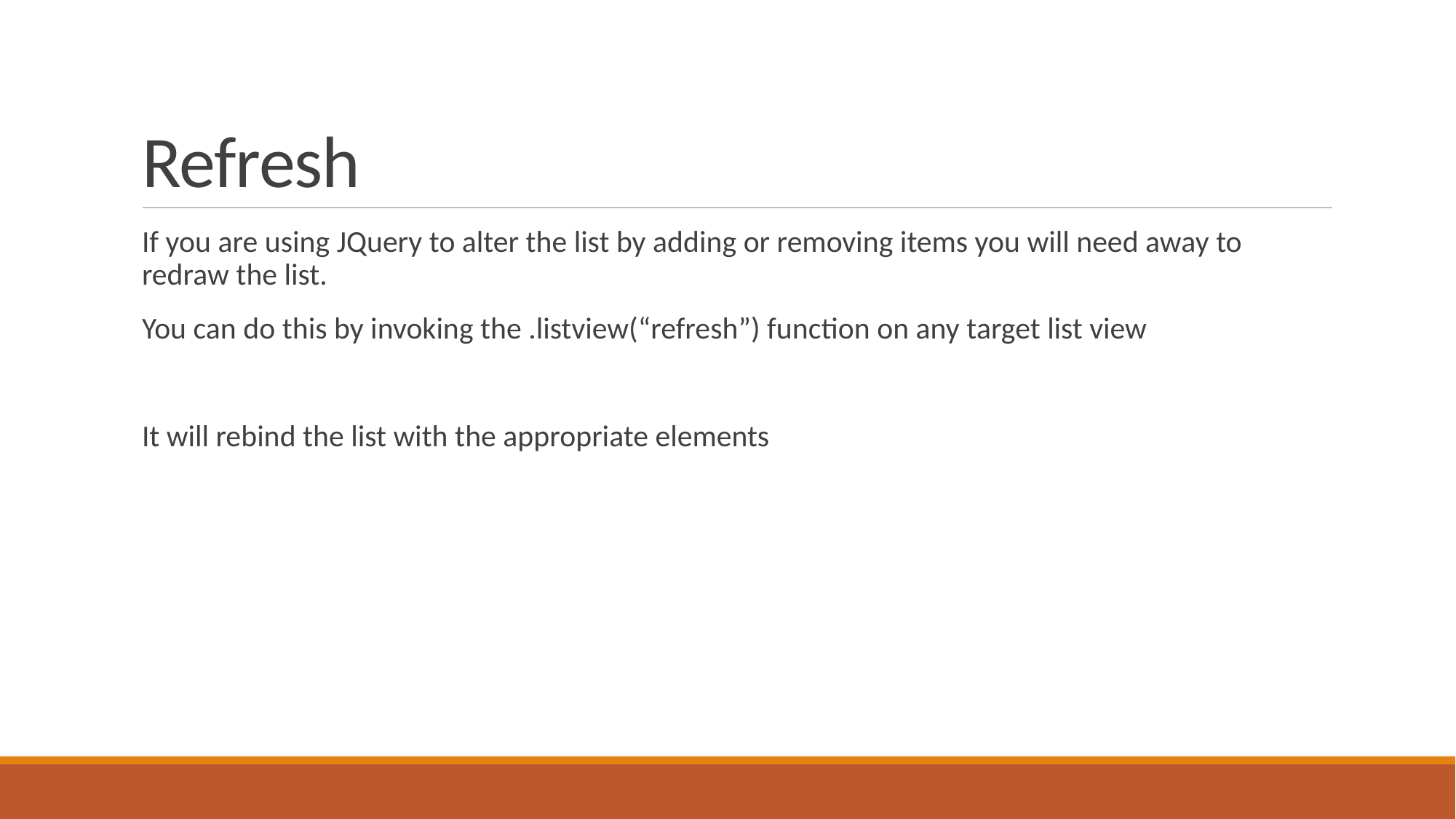

# Refresh
If you are using JQuery to alter the list by adding or removing items you will need away to redraw the list.
You can do this by invoking the .listview(“refresh”) function on any target list view

It will rebind the list with the appropriate elements